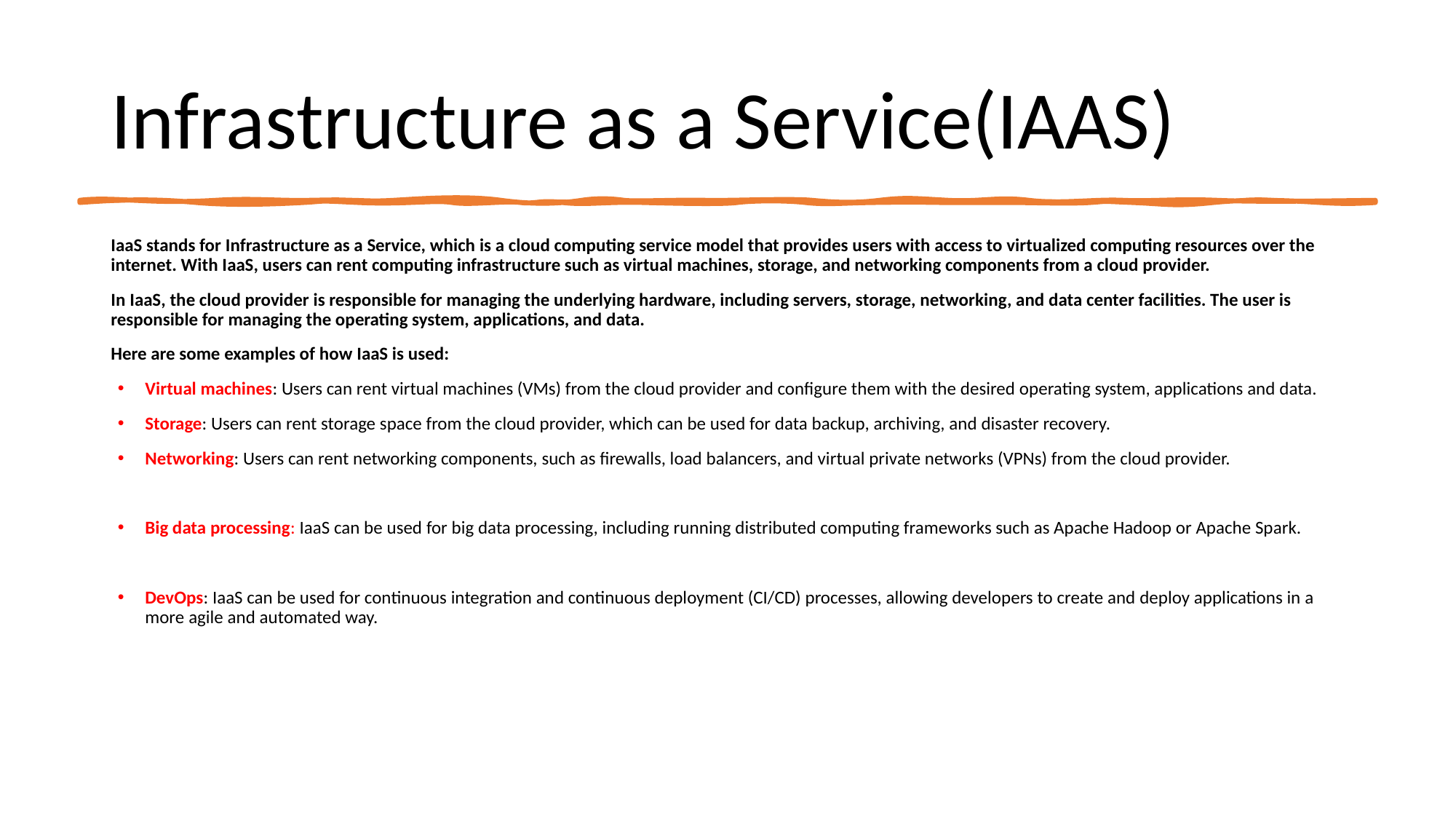

# Infrastructure as a Service(IAAS)

IaaS stands for Infrastructure as a Service, which is a cloud computing service model that provides users with access to virtualized computing resources over the internet. With IaaS, users can rent computing infrastructure such as virtual machines, storage, and networking components from a cloud provider.
In IaaS, the cloud provider is responsible for managing the underlying hardware, including servers, storage, networking, and data center facilities. The user is responsible for managing the operating system, applications, and data.
Here are some examples of how IaaS is used:
Virtual machines: Users can rent virtual machines (VMs) from the cloud provider and configure them with the desired operating system, applications and data.
Storage: Users can rent storage space from the cloud provider, which can be used for data backup, archiving, and disaster recovery.
Networking: Users can rent networking components, such as firewalls, load balancers, and virtual private networks (VPNs) from the cloud provider.

Big data processing: IaaS can be used for big data processing, including running distributed computing frameworks such as Apache Hadoop or Apache Spark.

DevOps: IaaS can be used for continuous integration and continuous deployment (CI/CD) processes, allowing developers to create and deploy applications in a more agile and automated way.